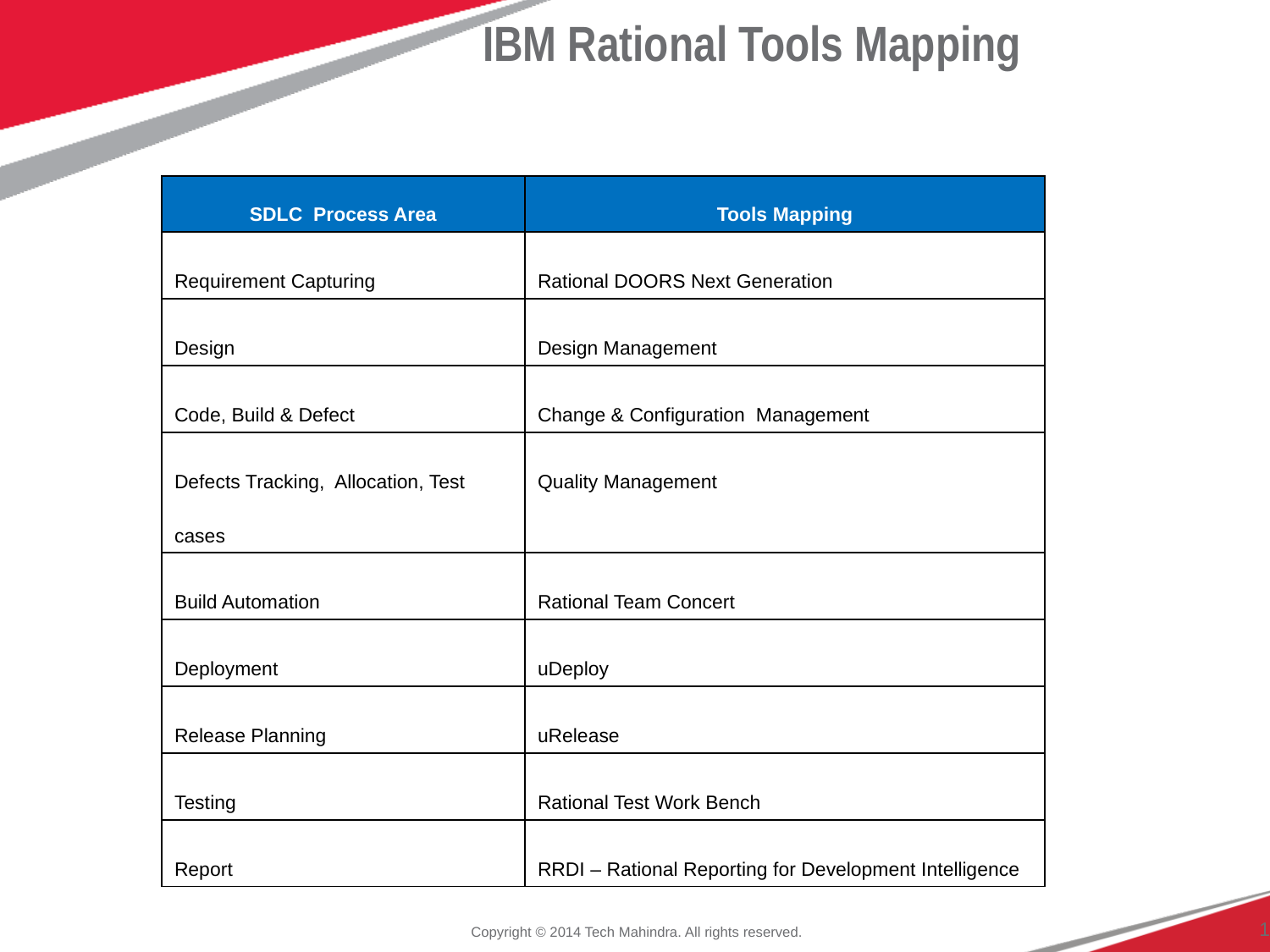

IBM Rational Tools Mapping
| SDLC Process Area | Tools Mapping |
| --- | --- |
| Requirement Capturing | Rational DOORS Next Generation |
| Design | Design Management |
| Code, Build & Defect | Change & Configuration Management |
| Defects Tracking, Allocation, Test cases | Quality Management |
| Build Automation | Rational Team Concert |
| Deployment | uDeploy |
| Release Planning | uRelease |
| Testing | Rational Test Work Bench |
| Report | RRDI – Rational Reporting for Development Intelligence |